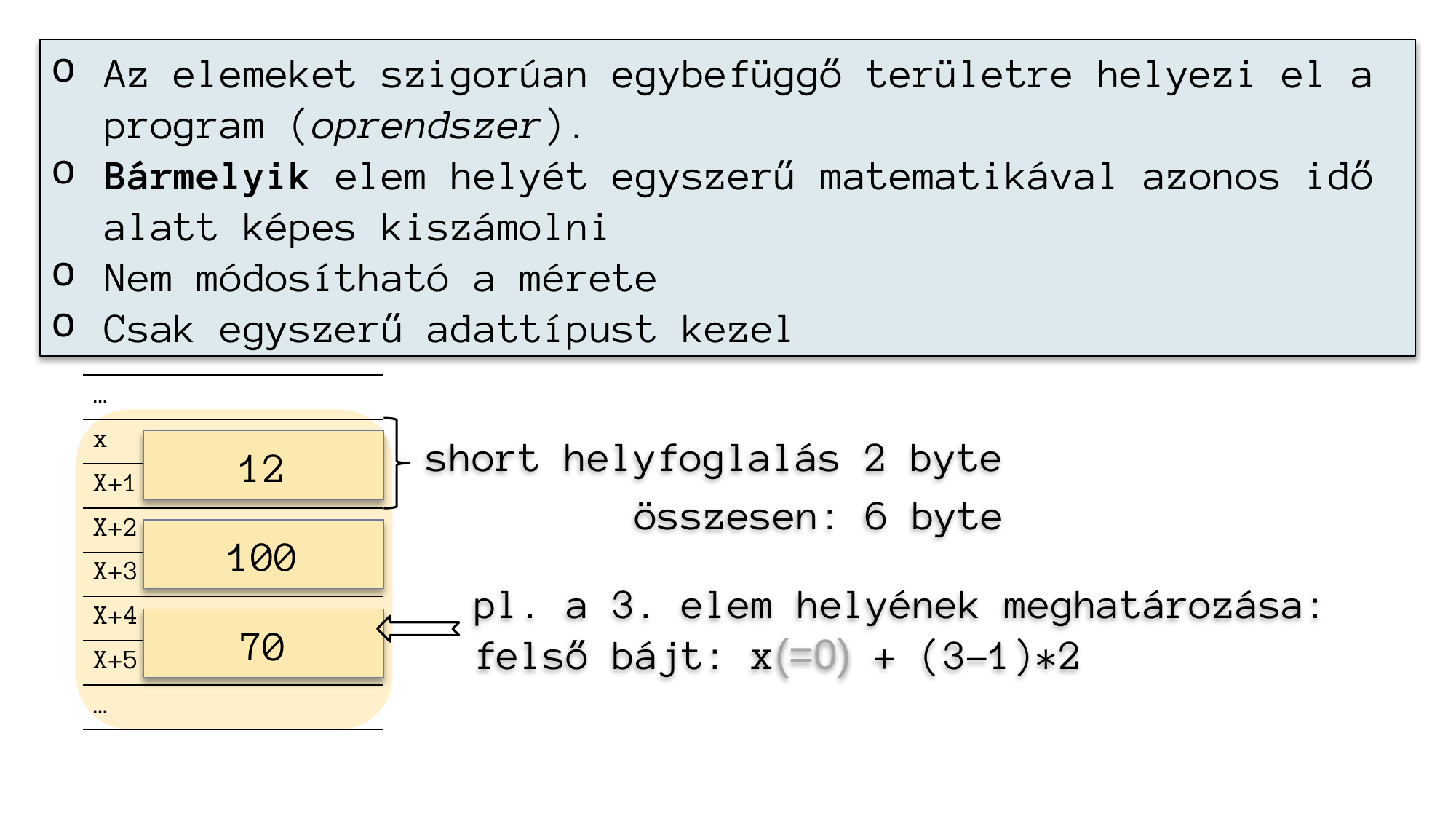

Az elemeket szigorúan egybefüggő területre helyezi el a program (oprendszer).
Bármelyik elem helyét egyszerű matematikával azonos idő alatt képes kiszámolni
Nem módosítható a mérete
Csak egyszerű adattípust kezel
| … |
| --- |
| x |
| X+1 |
| X+2 |
| X+3 |
| X+4 |
| X+5 |
| … |

short helyfoglalás 2 byte
12
összesen: 6 byte
100
pl. a 3. elem helyének meghatározása:
felső bájt: x(=0) + (3-1)*2
70